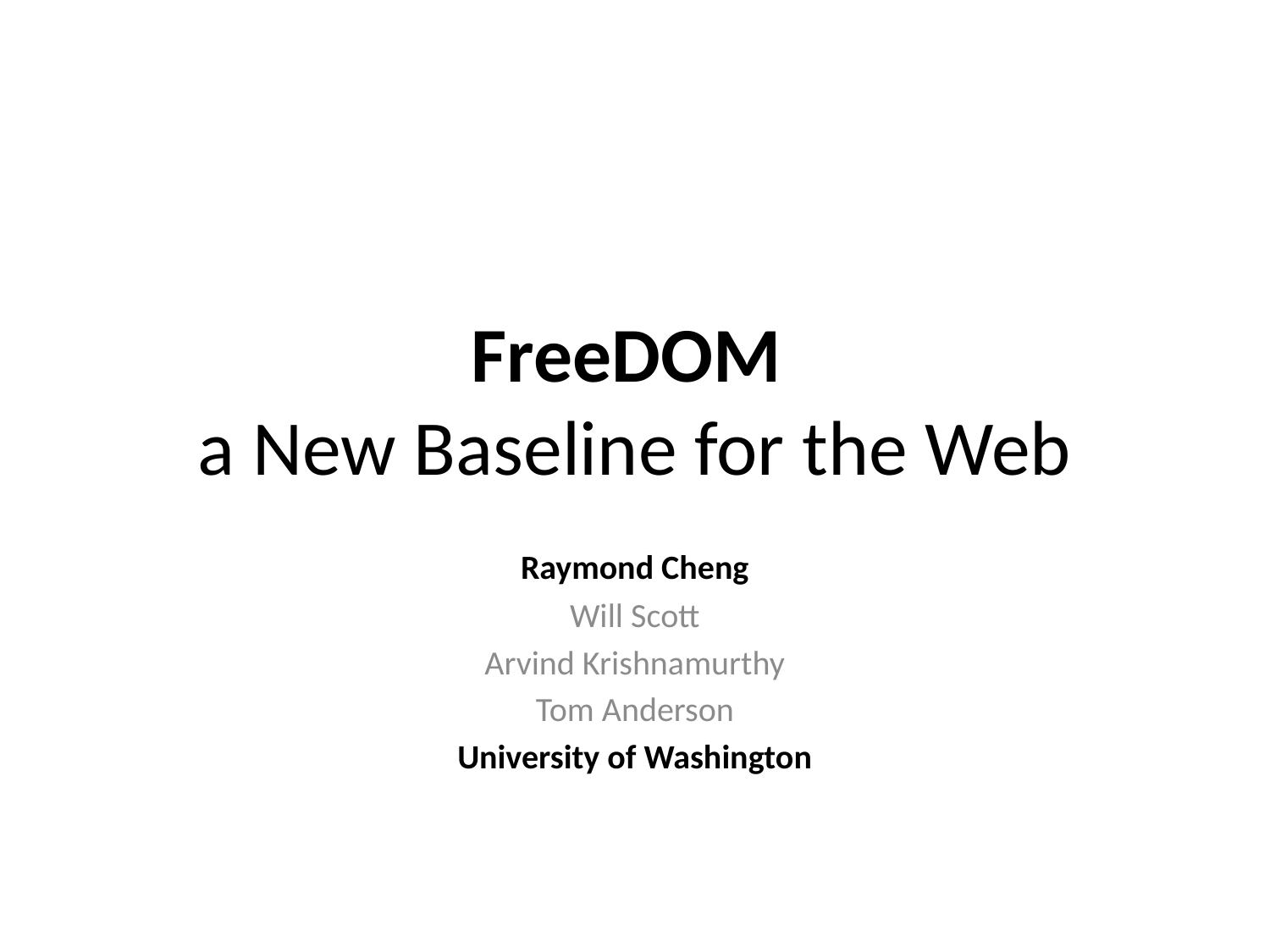

# FreeDOM a New Baseline for the Web
Raymond Cheng
Will Scott
Arvind Krishnamurthy
Tom Anderson
University of Washington